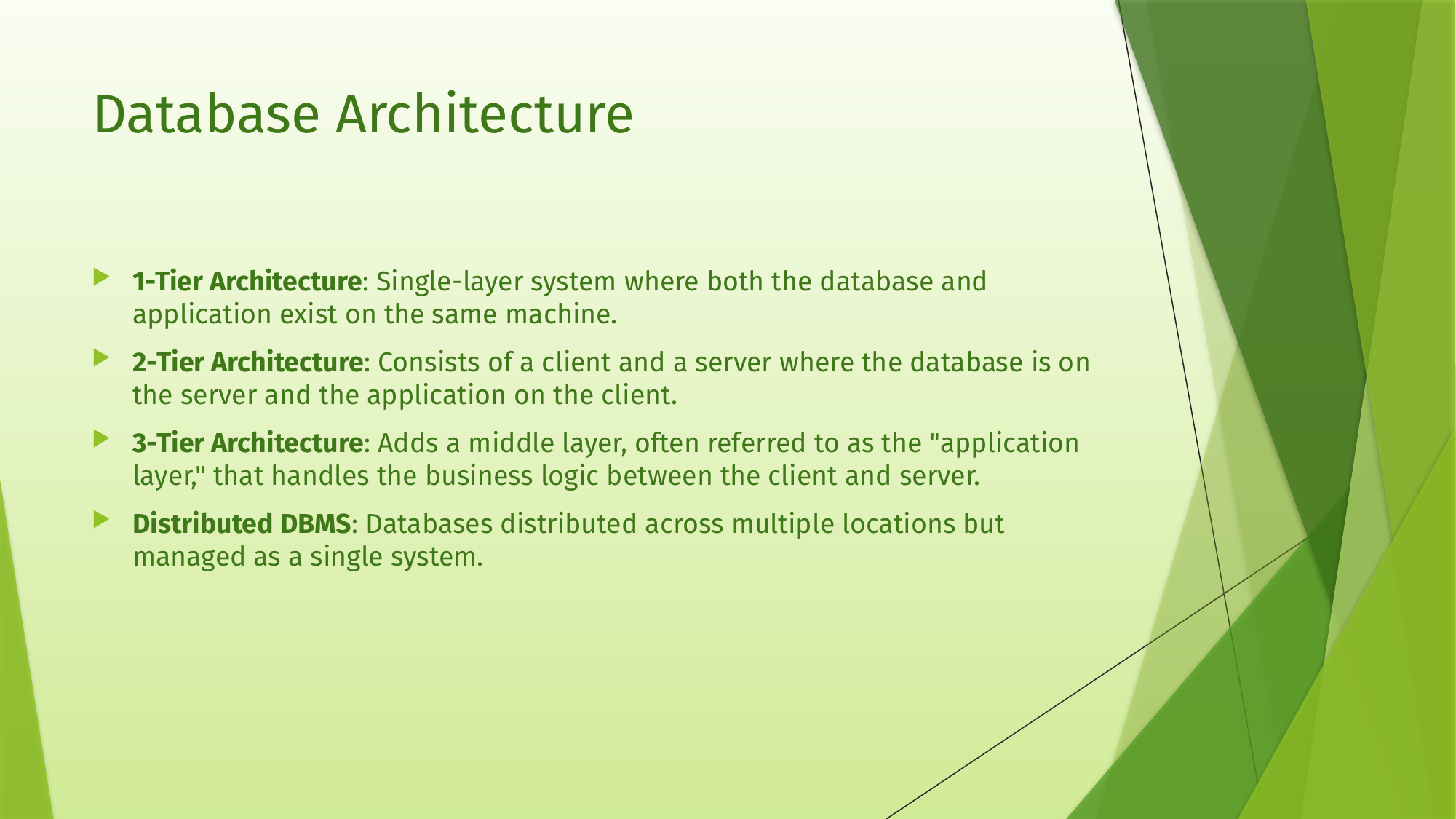

# Database Architecture
1-Tier Architecture: Single-layer system where both the database and application exist on the same machine.
2-Tier Architecture: Consists of a client and a server where the database is on the server and the application on the client.
3-Tier Architecture: Adds a middle layer, often referred to as the "application layer," that handles the business logic between the client and server.
Distributed DBMS: Databases distributed across multiple locations but managed as a single system.